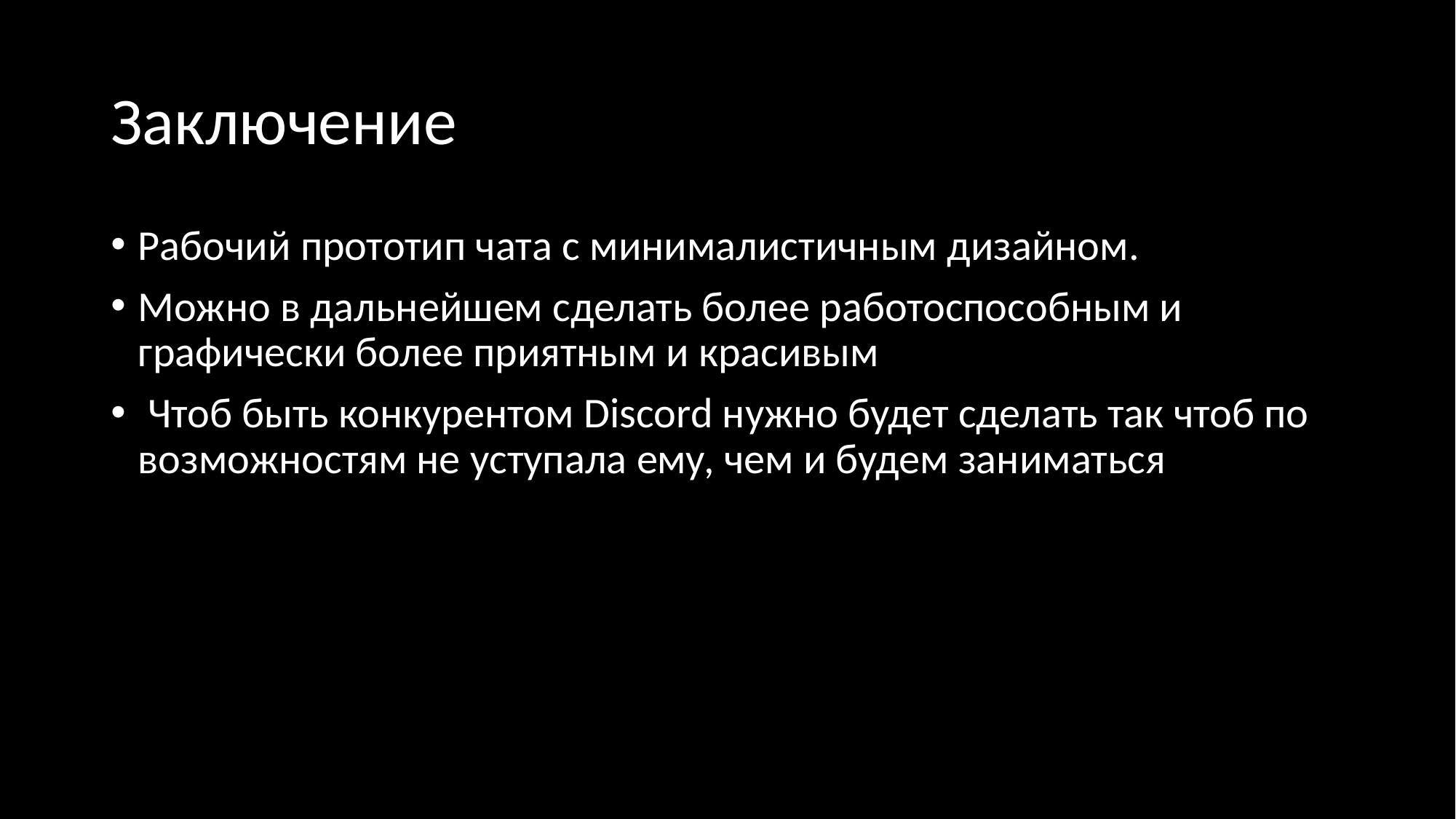

# Заключение
Рабочий прототип чата с минималистичным дизайном.
Можно в дальнейшем сделать более работоспособным и графически более приятным и красивым
 Чтоб быть конкурентом Discord нужно будет сделать так чтоб по возможностям не уступала ему, чем и будем заниматься